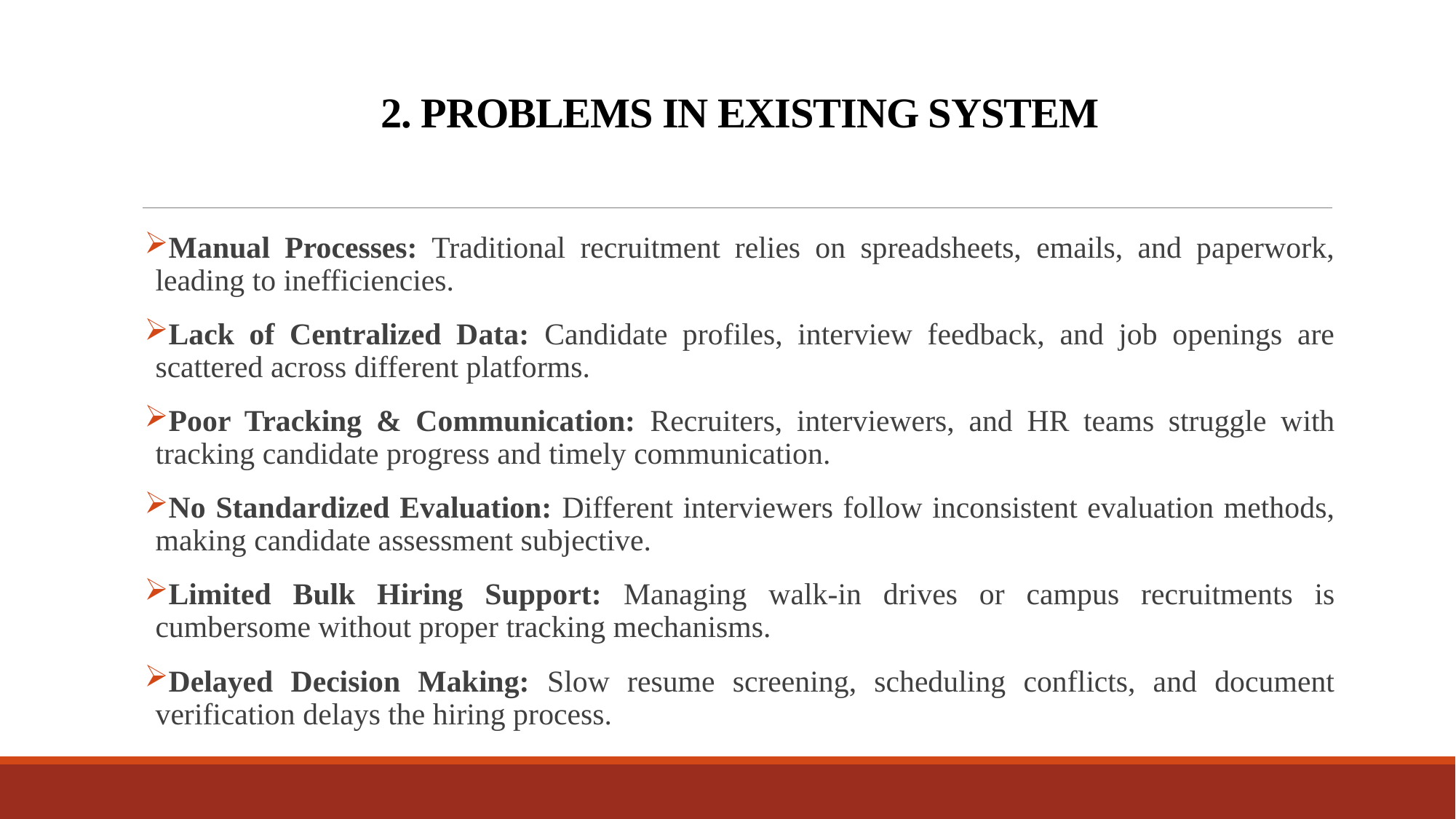

# 2. PROBLEMS IN EXISTING SYSTEM
Manual Processes: Traditional recruitment relies on spreadsheets, emails, and paperwork, leading to inefficiencies.
Lack of Centralized Data: Candidate profiles, interview feedback, and job openings are scattered across different platforms.
Poor Tracking & Communication: Recruiters, interviewers, and HR teams struggle with tracking candidate progress and timely communication.
No Standardized Evaluation: Different interviewers follow inconsistent evaluation methods, making candidate assessment subjective.
Limited Bulk Hiring Support: Managing walk-in drives or campus recruitments is cumbersome without proper tracking mechanisms.
Delayed Decision Making: Slow resume screening, scheduling conflicts, and document verification delays the hiring process.